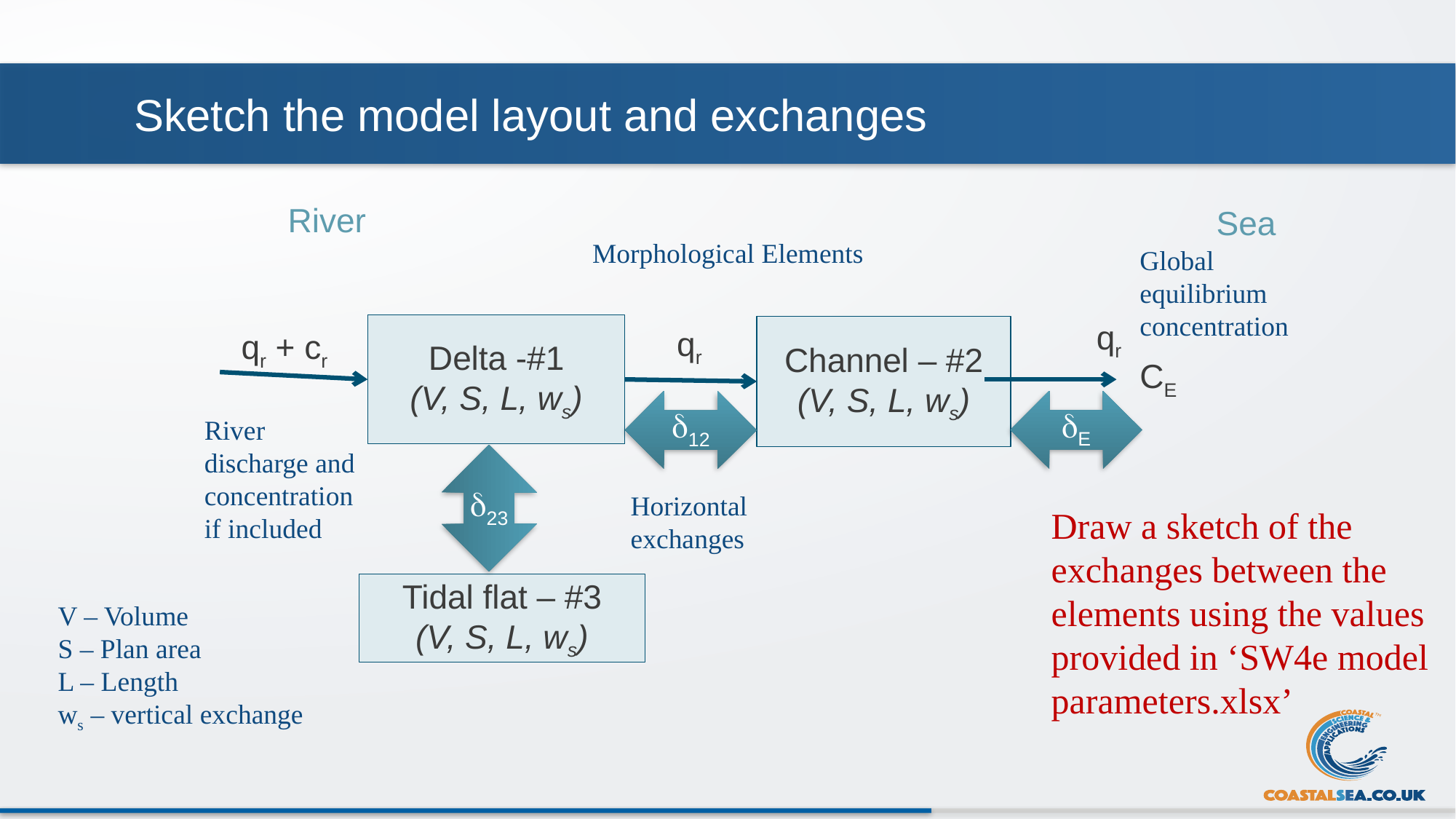

# Sketch the model layout and exchanges
River
Sea
Morphological Elements
Global equilibrium concentration

CE

Delta -#1
(V, S, L, ws)

qr
Channel – #2
(V, S, L, ws)
qr
qr + cr

δE
δ12
River discharge and concentration if included
δ23
Horizontal exchanges
Tidal flat – #3
(V, S, L, ws)
Draw a sketch of the exchanges between the elements using the values provided in ‘SW4e model parameters.xlsx’
V – Volume
S – Plan area
L – Length
ws – vertical exchange